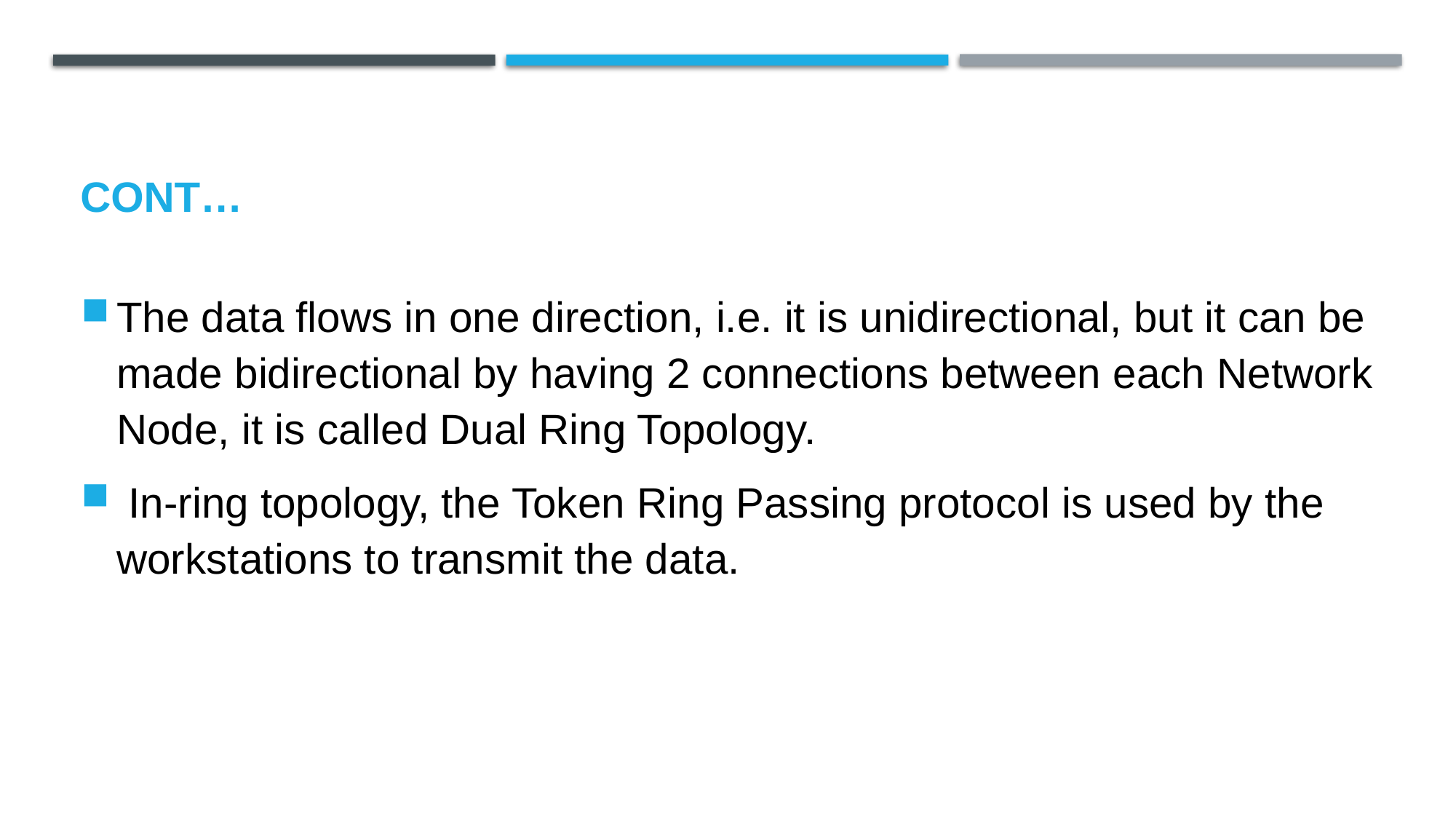

# CONT…
The data flows in one direction, i.e. it is unidirectional, but it can be made bidirectional by having 2 connections between each Network Node, it is called Dual Ring Topology.
 In-ring topology, the Token Ring Passing protocol is used by the workstations to transmit the data.